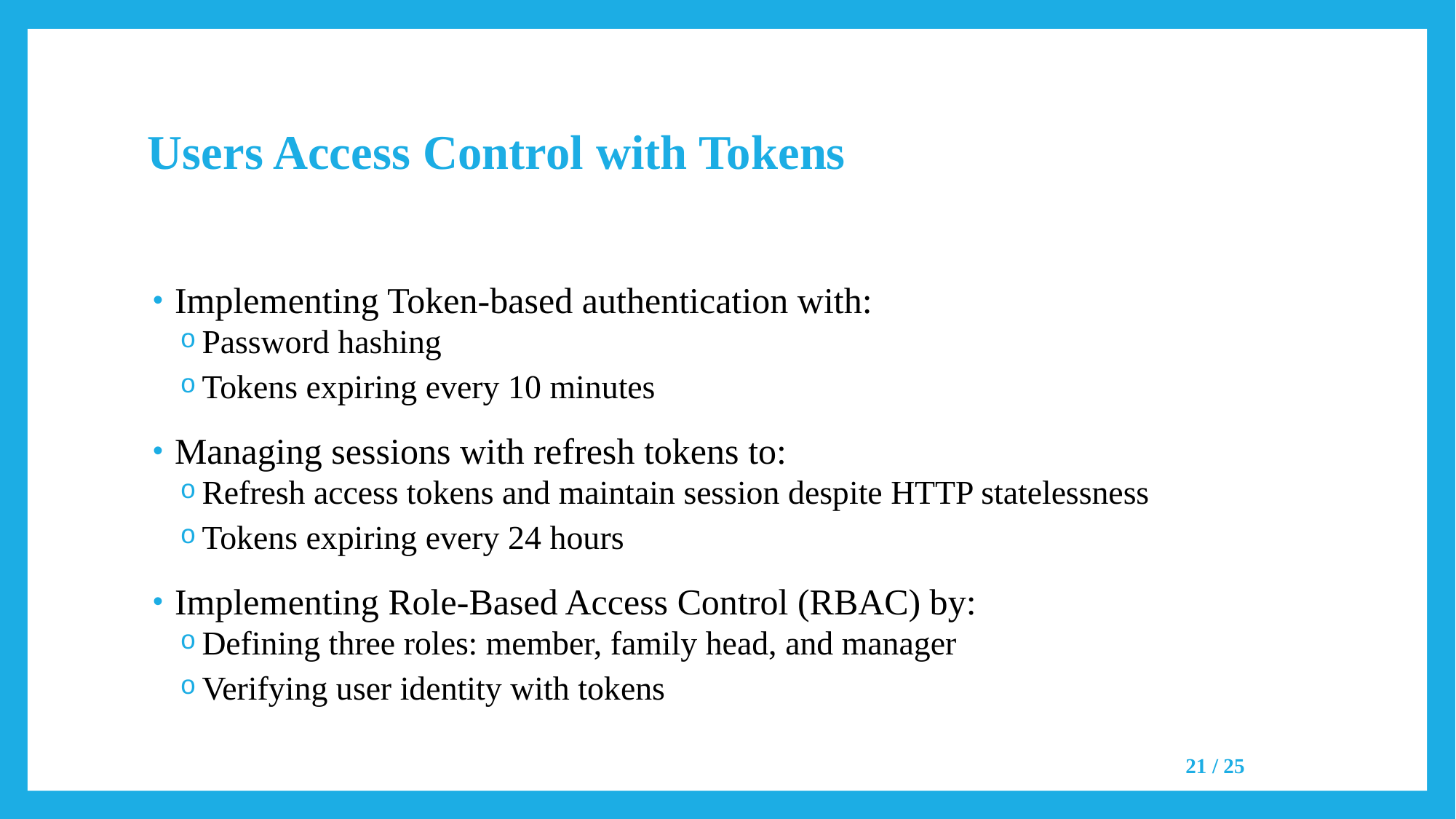

# Users Access Control with Tokens
Implementing Token-based authentication with:
Password hashing
Tokens expiring every 10 minutes
Managing sessions with refresh tokens to:
Refresh access tokens and maintain session despite HTTP statelessness
Tokens expiring every 24 hours
Implementing Role-Based Access Control (RBAC) by:
Defining three roles: member, family head, and manager
Verifying user identity with tokens
21 / 25